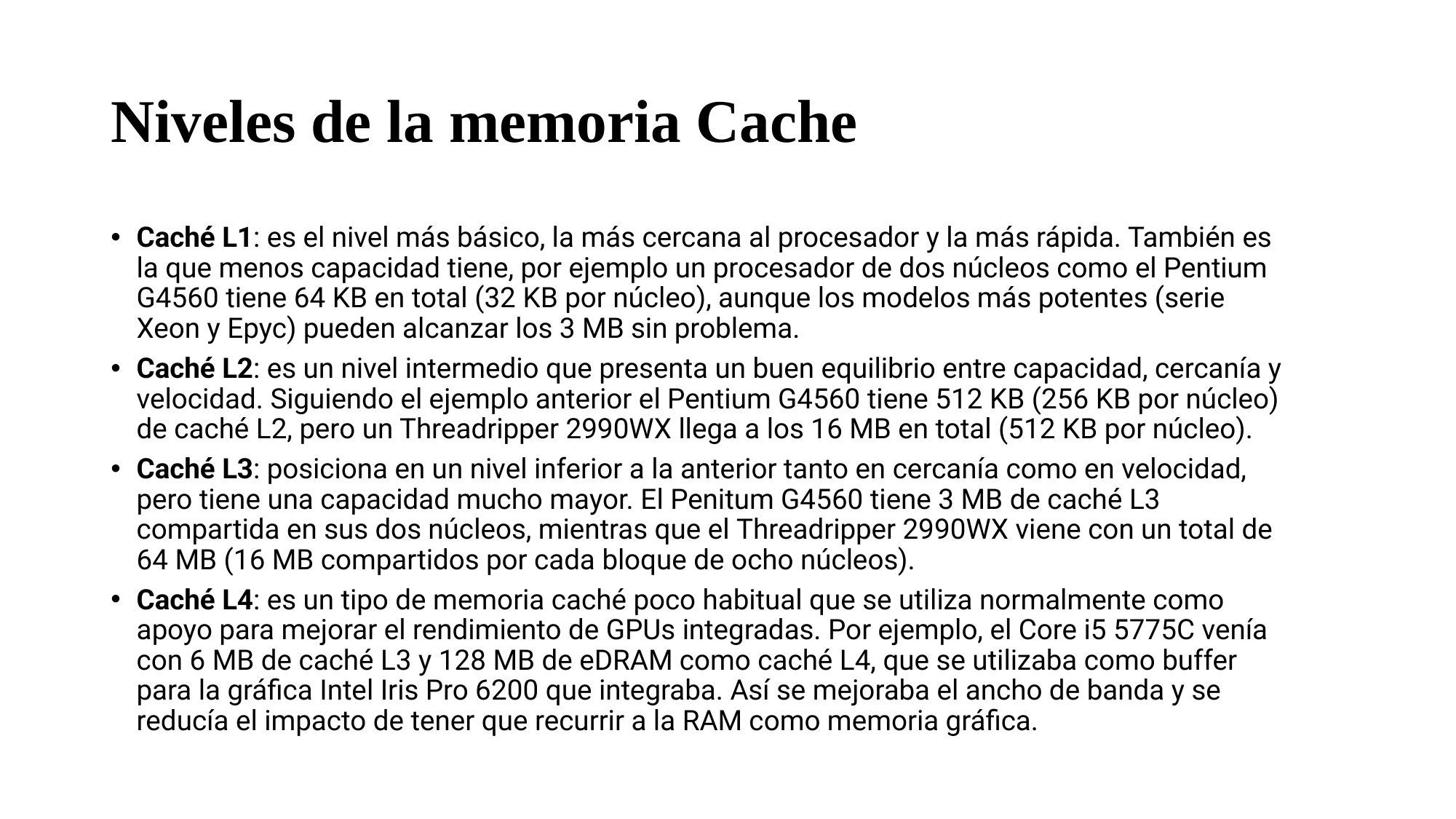

# Niveles de la memoria Cache
Caché L1: es el nivel más básico, la más cercana al procesador y la más rápida. También es la que menos capacidad tiene, por ejemplo un procesador de dos núcleos como el Pentium G4560 tiene 64 KB en total (32 KB por núcleo), aunque los modelos más potentes (serie Xeon y Epyc) pueden alcanzar los 3 MB sin problema.
Caché L2: es un nivel intermedio que presenta un buen equilibrio entre capacidad, cercanía y velocidad. Siguiendo el ejemplo anterior el Pentium G4560 tiene 512 KB (256 KB por núcleo) de caché L2, pero un Threadripper 2990WX llega a los 16 MB en total (512 KB por núcleo).
Caché L3: posiciona en un nivel inferior a la anterior tanto en cercanía como en velocidad, pero tiene una capacidad mucho mayor. El Penitum G4560 tiene 3 MB de caché L3 compartida en sus dos núcleos, mientras que el Threadripper 2990WX viene con un total de 64 MB (16 MB compartidos por cada bloque de ocho núcleos).
Caché L4: es un tipo de memoria caché poco habitual que se utiliza normalmente como apoyo para mejorar el rendimiento de GPUs integradas. Por ejemplo, el Core i5 5775C venía con 6 MB de caché L3 y 128 MB de eDRAM como caché L4, que se utilizaba como buffer para la gráfica Intel Iris Pro 6200 que integraba. Así se mejoraba el ancho de banda y se reducía el impacto de tener que recurrir a la RAM como memoria gráfica.